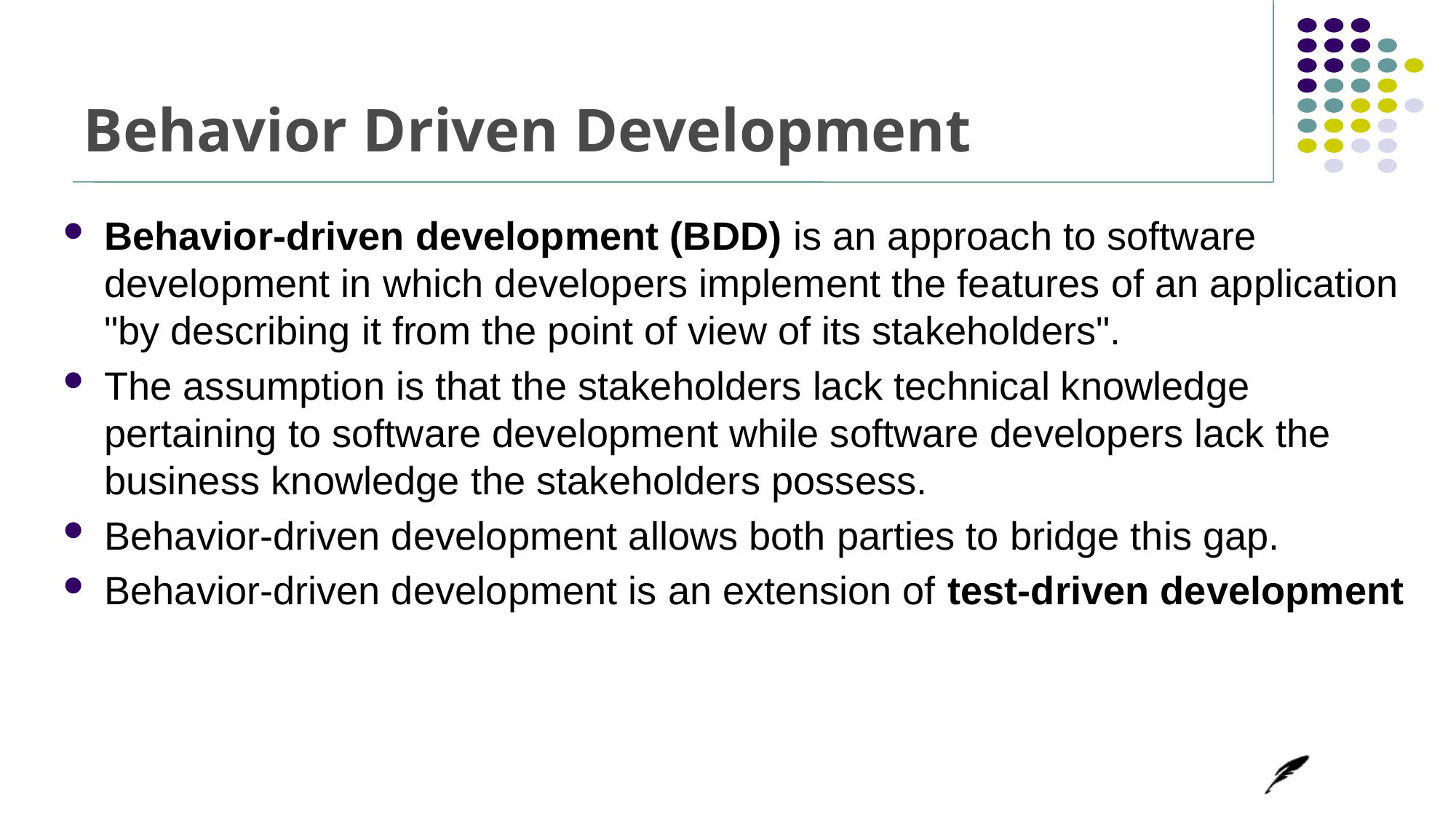

# Behavior Driven Development
Behavior-driven development (BDD) is an approach to software development in which developers implement the features of an application "by describing it from the point of view of its stakeholders".
The assumption is that the stakeholders lack technical knowledge pertaining to software development while software developers lack the business knowledge the stakeholders possess.
Behavior-driven development allows both parties to bridge this gap.
Behavior-driven development is an extension of test-driven development